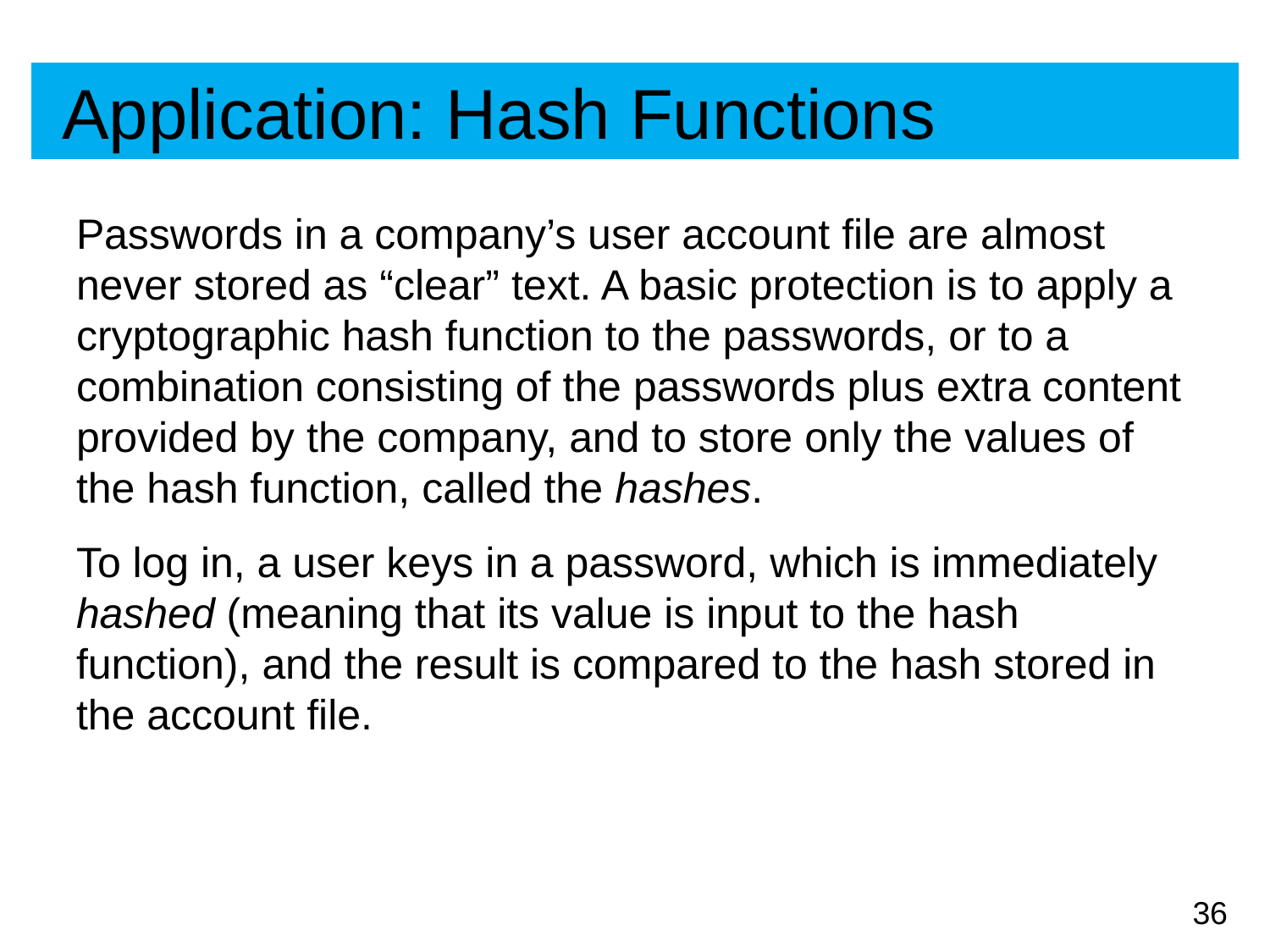

# Application: Hash Functions
Passwords in a company’s user account file are almost never stored as “clear” text. A basic protection is to apply a cryptographic hash function to the passwords, or to a combination consisting of the passwords plus extra content provided by the company, and to store only the values of the hash function, called the hashes.

To log in, a user keys in a password, which is immediately hashed (meaning that its value is input to the hash function), and the result is compared to the hash stored in the account file.